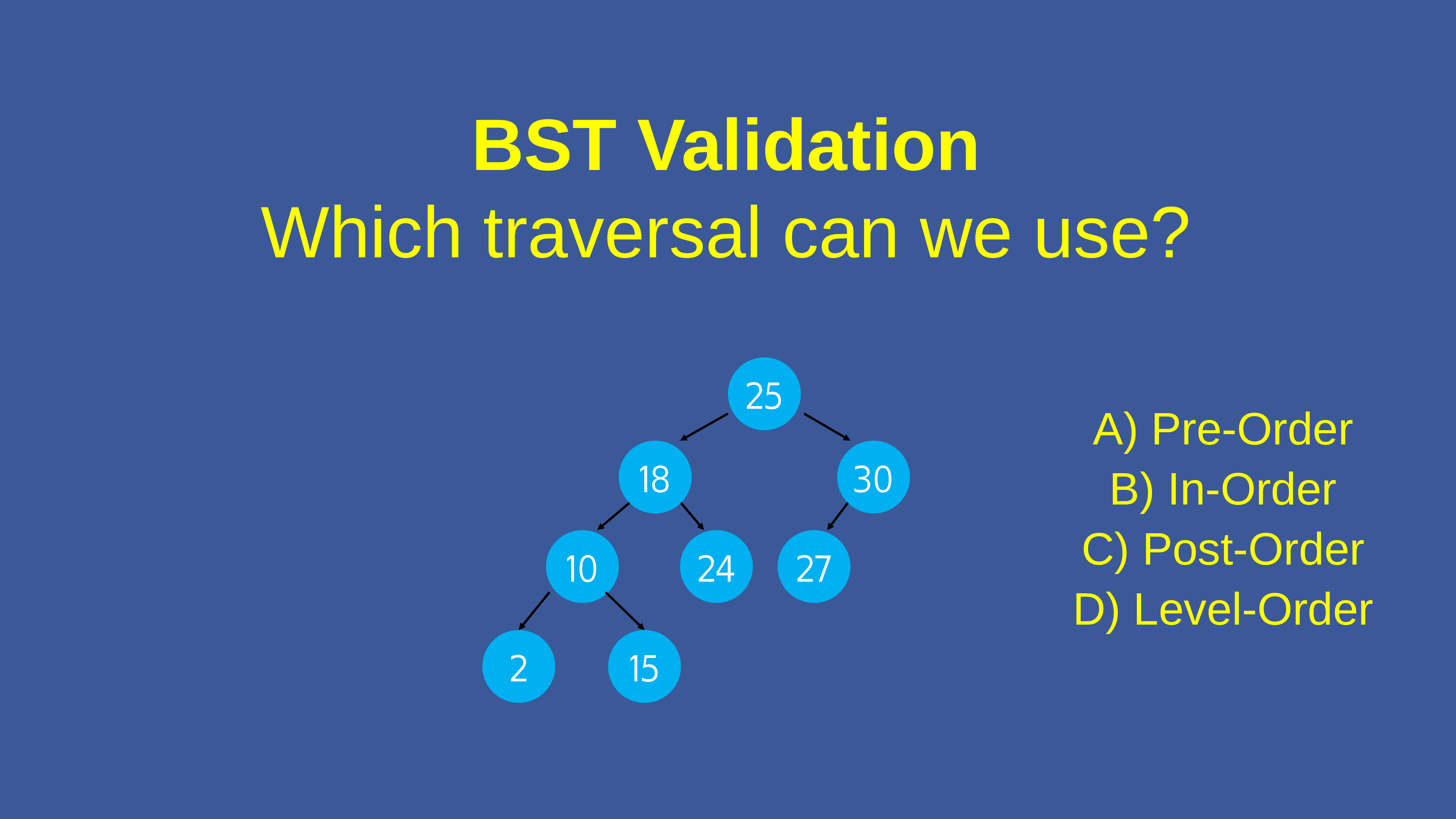

# BST Validation Which traversal can we use?
25
A) Pre-Order
B) In-Order
C) Post-Order
D) Level-Order
18
30
10
24
27
2
15